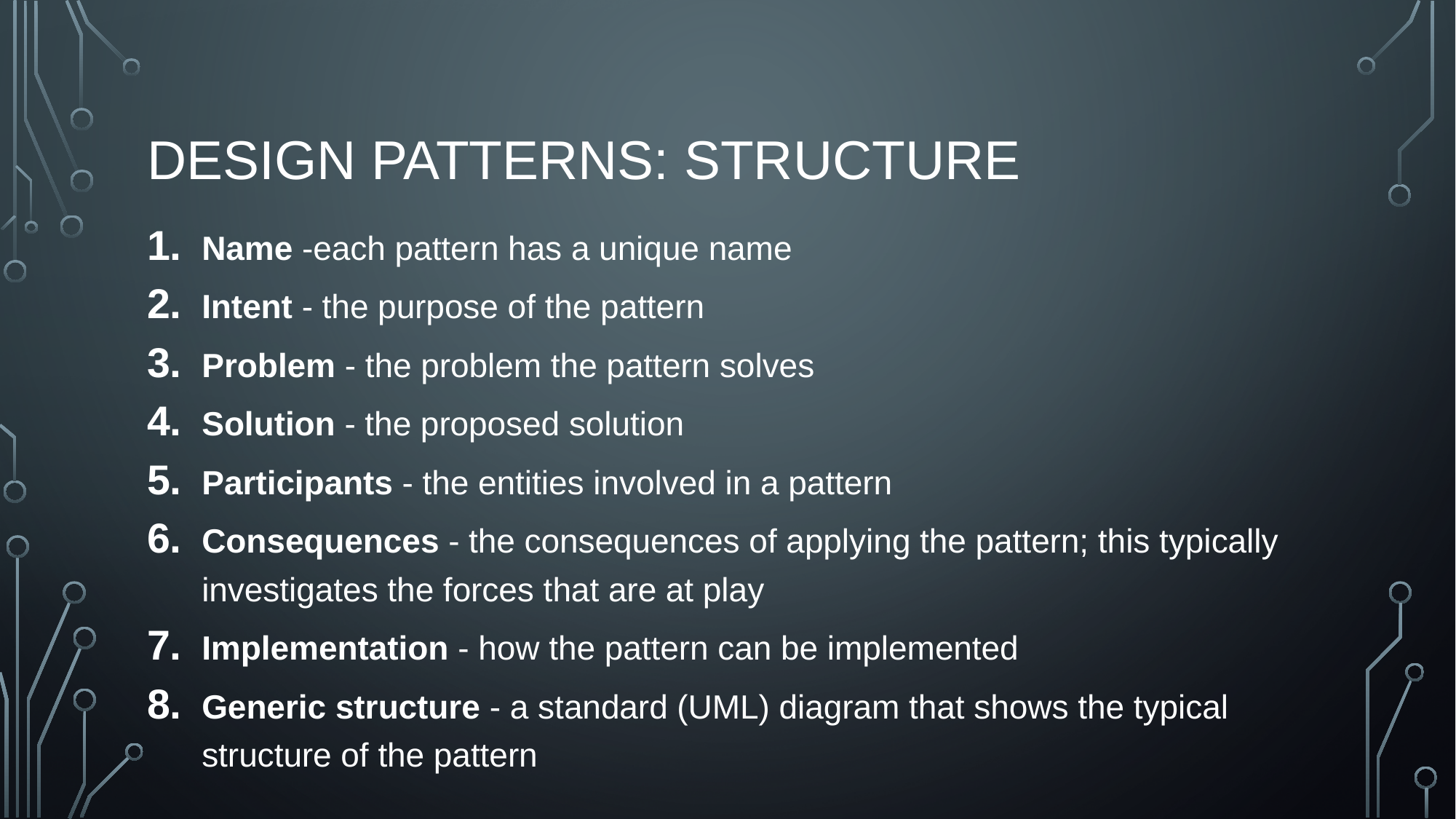

# Design patterns: structure
Name -each pattern has a unique name
Intent - the purpose of the pattern
Problem - the problem the pattern solves
Solution - the proposed solution
Participants - the entities involved in a pattern
Consequences - the consequences of applying the pattern; this typically investigates the forces that are at play
Implementation - how the pattern can be implemented
Generic structure - a standard (UML) diagram that shows the typical structure of the pattern